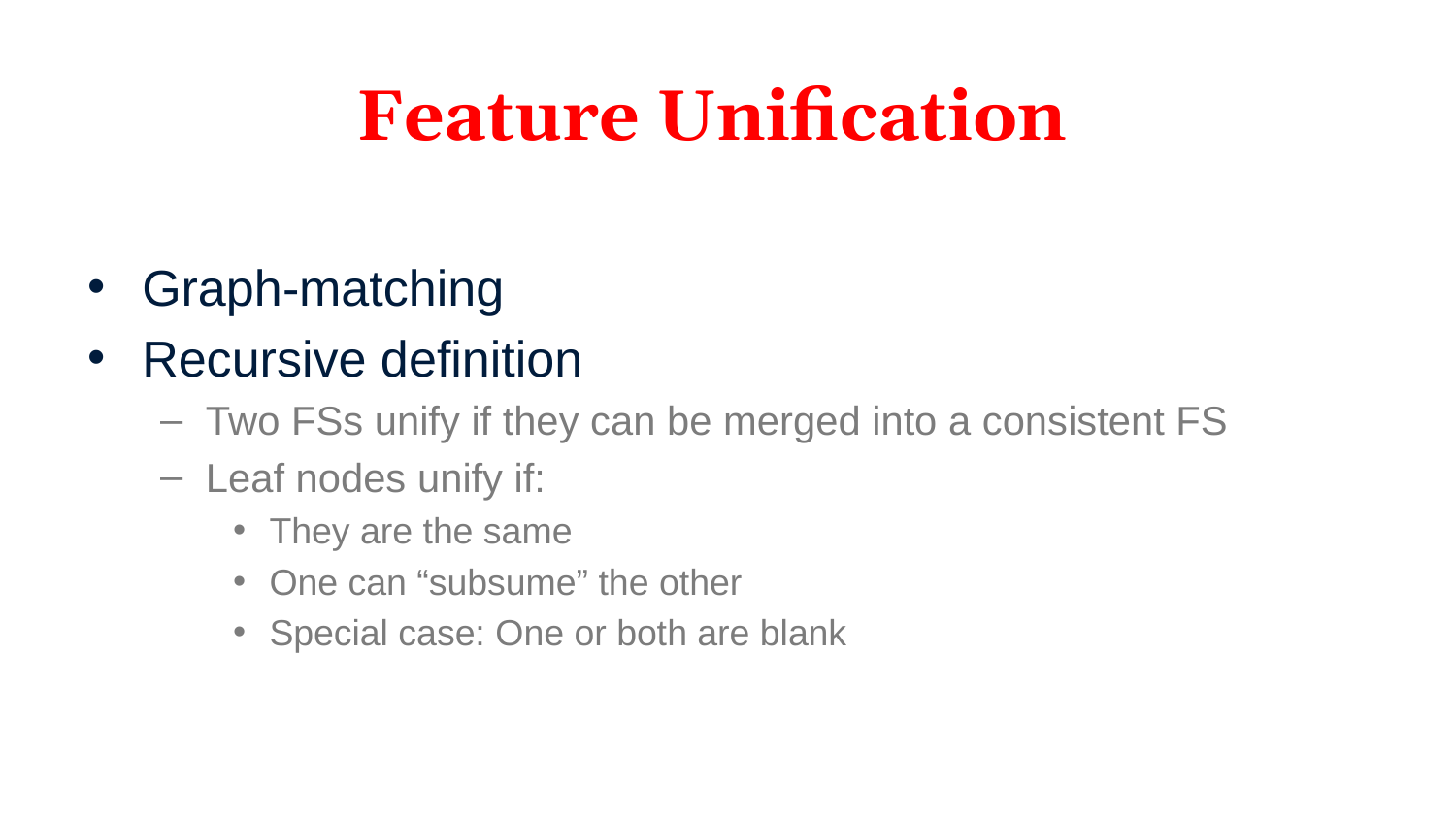

# Feature Unification
Graph-matching
Recursive definition
Two FSs unify if they can be merged into a consistent FS
Leaf nodes unify if:
They are the same
One can “subsume” the other
Special case: One or both are blank